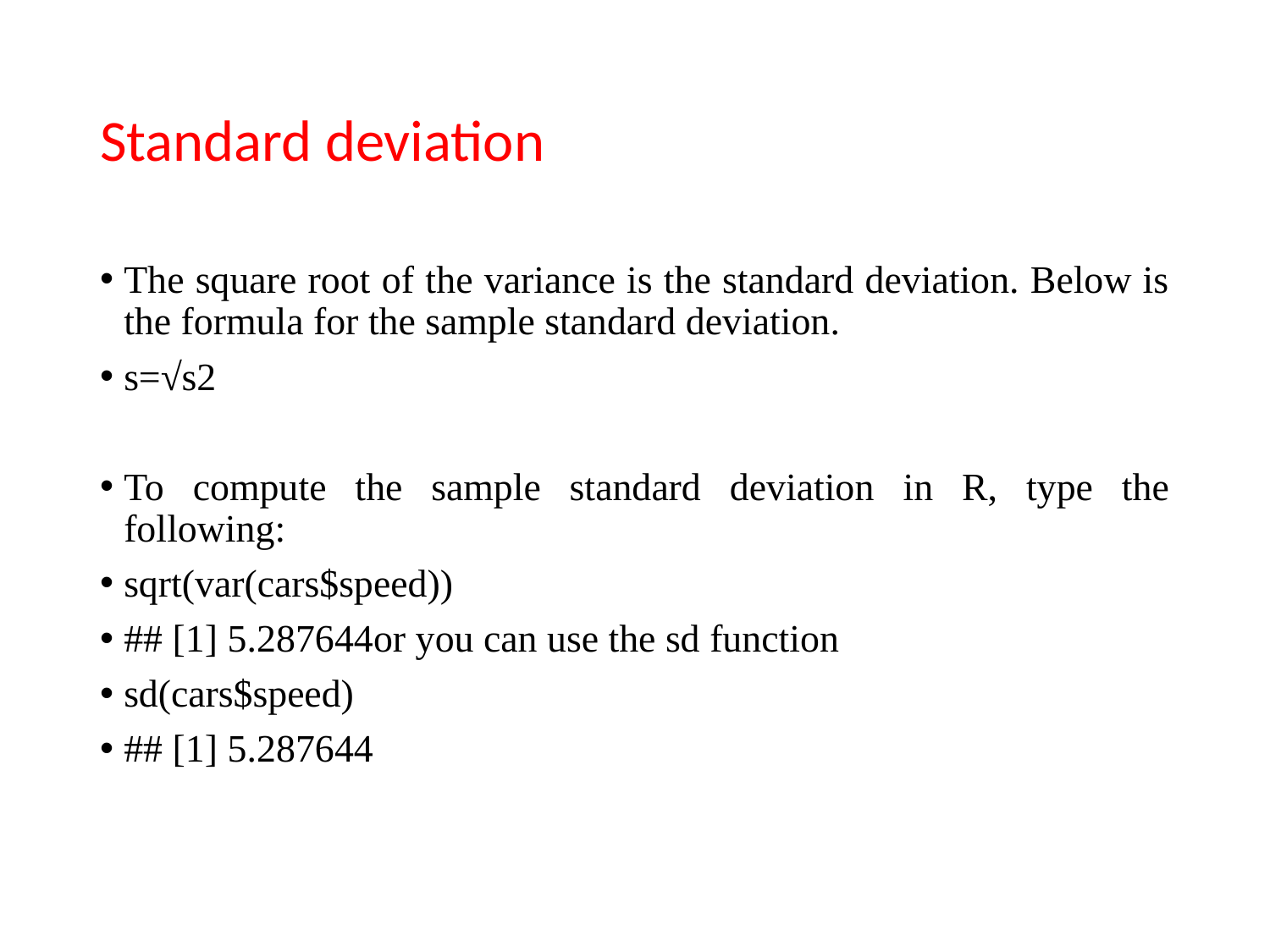

# Standard deviation
The square root of the variance is the standard deviation. Below is the formula for the sample standard deviation.
s=√s2

To compute the sample standard deviation in R, type the following:
sqrt(var(cars$speed))
## [1] 5.287644or you can use the sd function
sd(cars$speed)
## [1] 5.287644